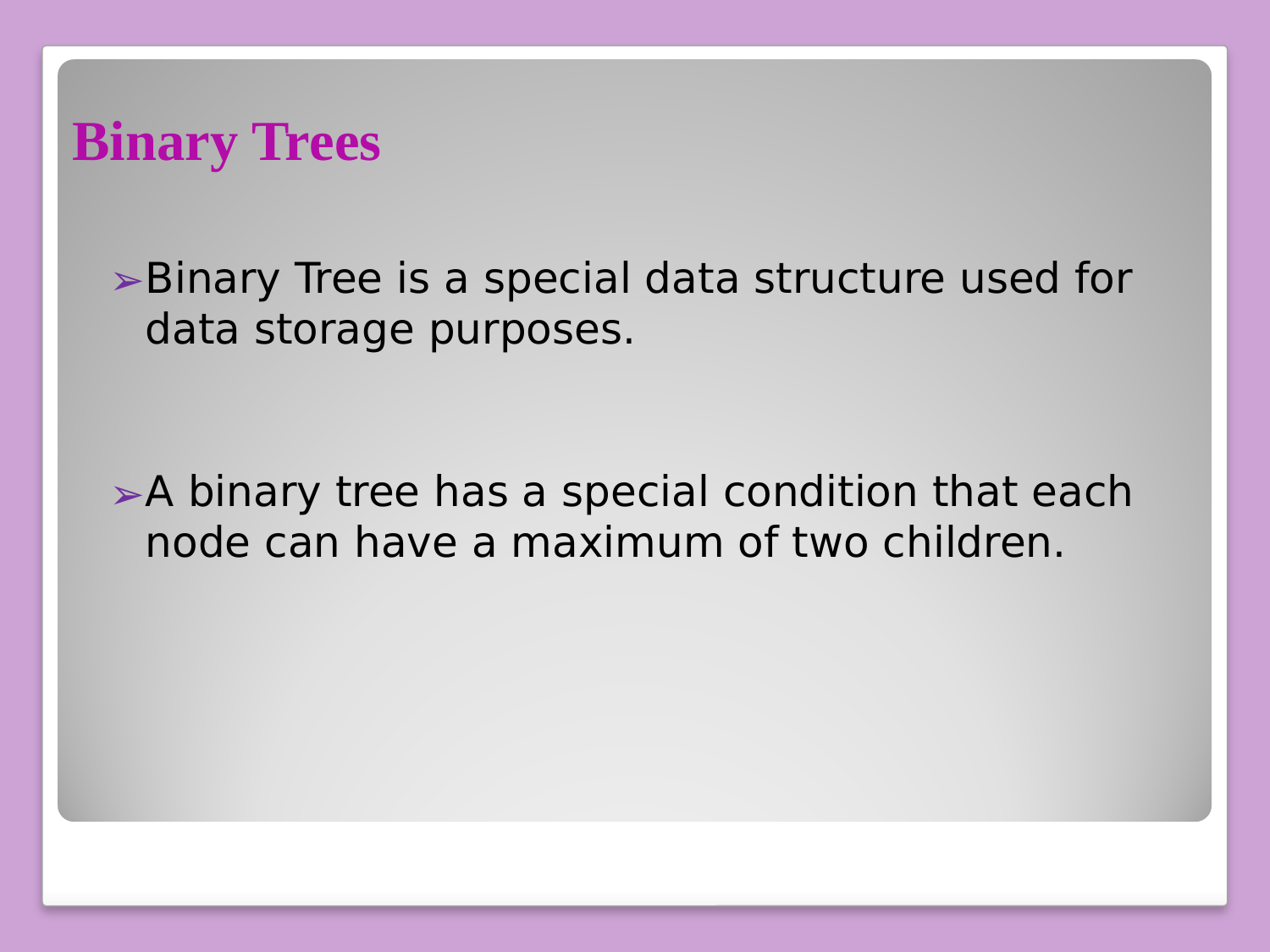

# Binary Trees
Binary Tree is a special data structure used for data storage purposes.

A binary tree has a special condition that each node can have a maximum of two children.